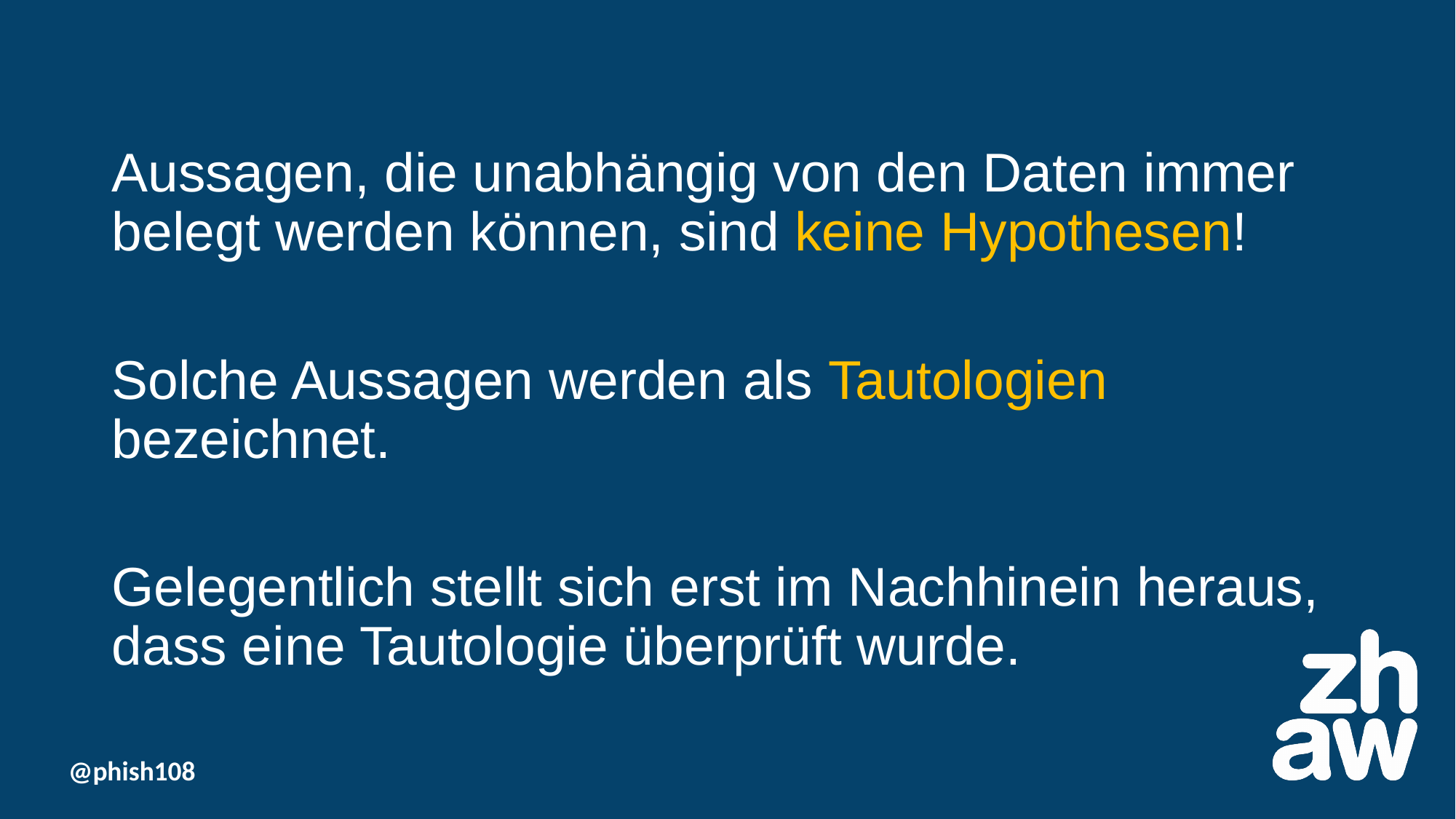

Aussagen, die unabhängig von den Daten immer belegt werden können, sind keine Hypothesen!

Solche Aussagen werden als Tautologien bezeichnet.

Gelegentlich stellt sich erst im Nachhinein heraus, dass eine Tautologie überprüft wurde.